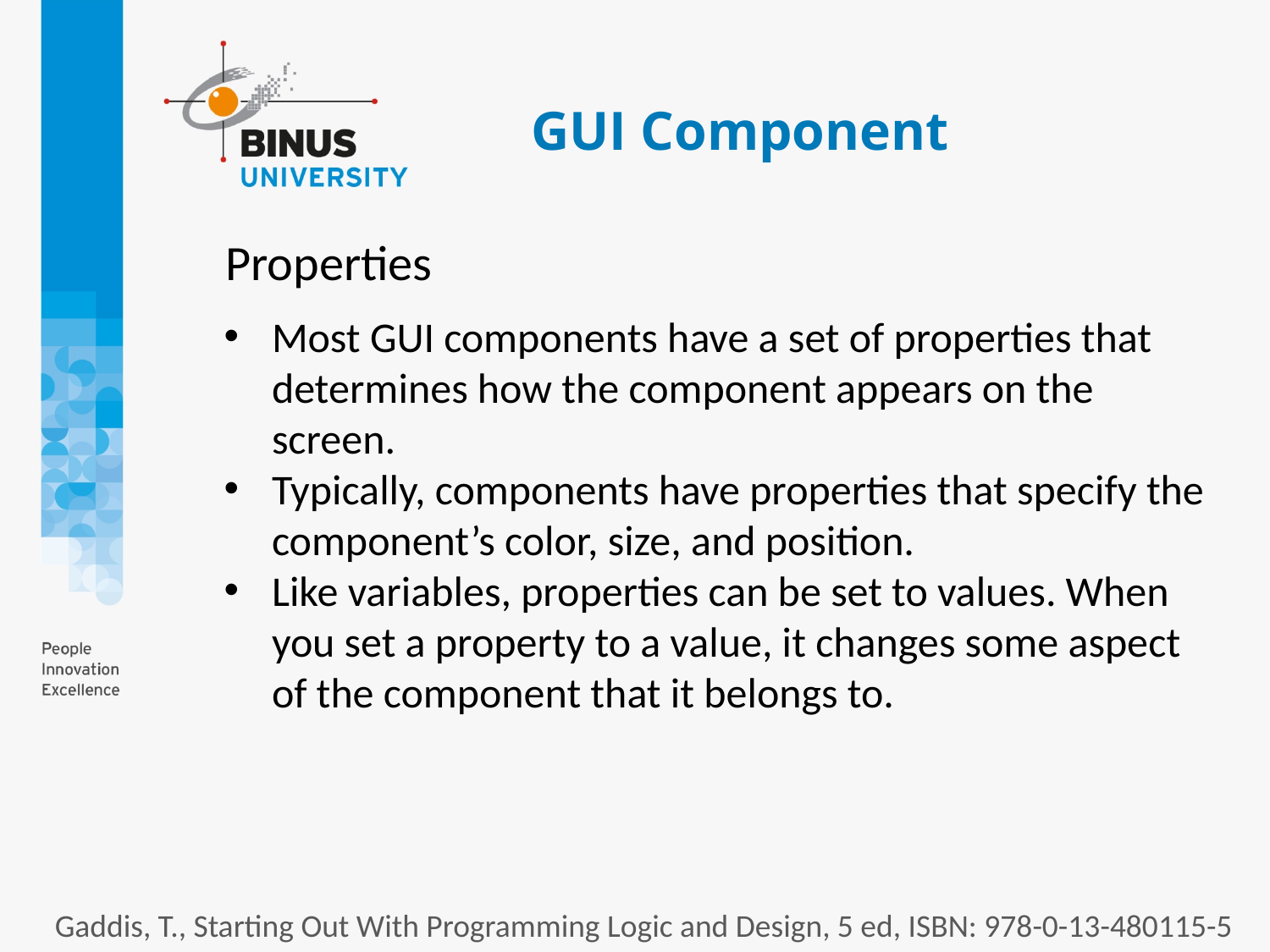

# GUI Component
Properties
Most GUI components have a set of properties that determines how the component appears on the screen.
Typically, components have properties that specify the component’s color, size, and position.
Like variables, properties can be set to values. When you set a property to a value, it changes some aspect of the component that it belongs to.
Gaddis, T., Starting Out With Programming Logic and Design, 5 ed, ISBN: 978-0-13-480115-5